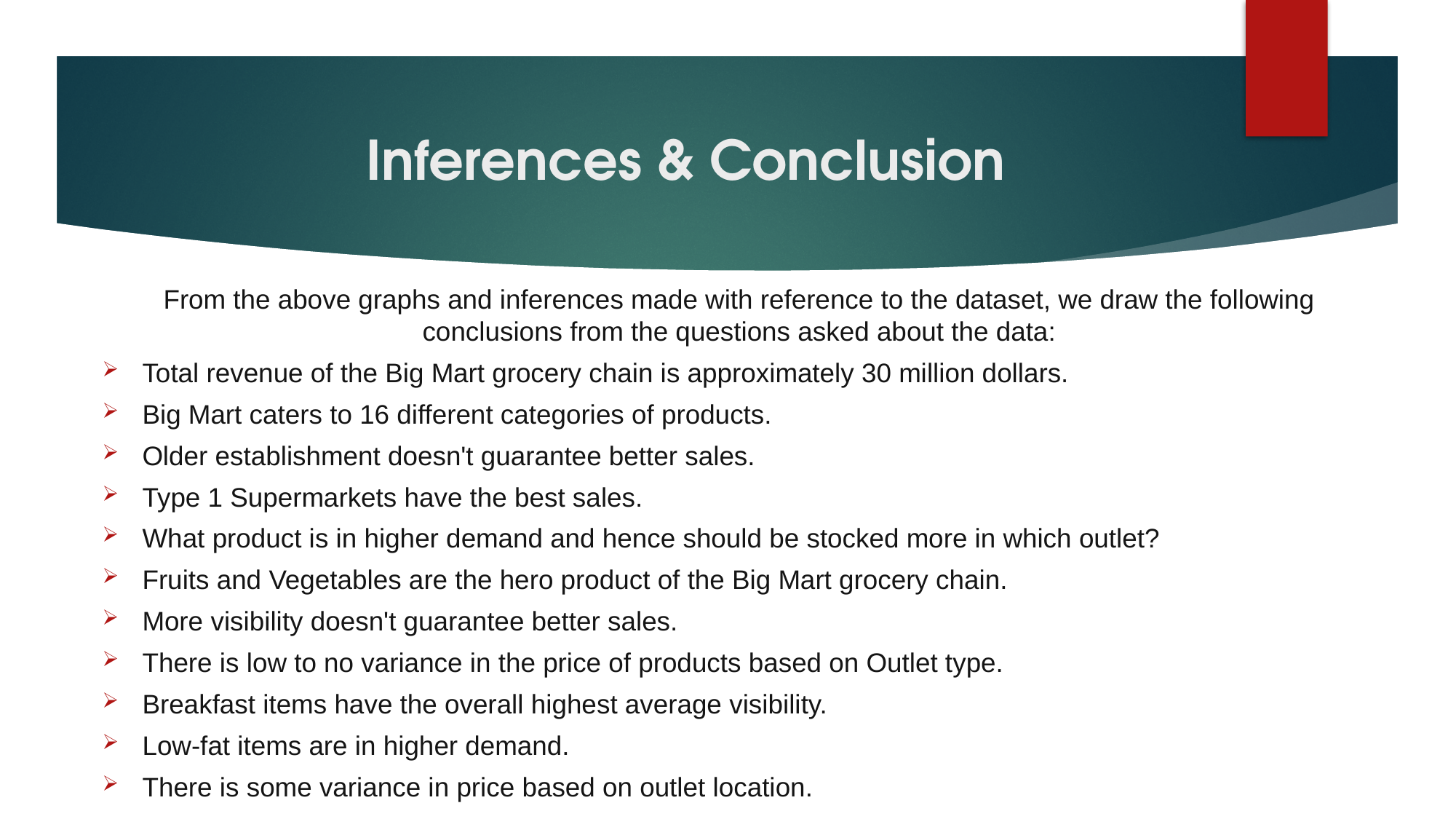

# Inferences & Conclusion
From the above graphs and inferences made with reference to the dataset, we draw the following conclusions from the questions asked about the data:
Total revenue of the Big Mart grocery chain is approximately 30 million dollars.
Big Mart caters to 16 different categories of products.
Older establishment doesn't guarantee better sales.
Type 1 Supermarkets have the best sales.
What product is in higher demand and hence should be stocked more in which outlet?
Fruits and Vegetables are the hero product of the Big Mart grocery chain.
More visibility doesn't guarantee better sales.
There is low to no variance in the price of products based on Outlet type.
Breakfast items have the overall highest average visibility.
Low-fat items are in higher demand.
There is some variance in price based on outlet location.